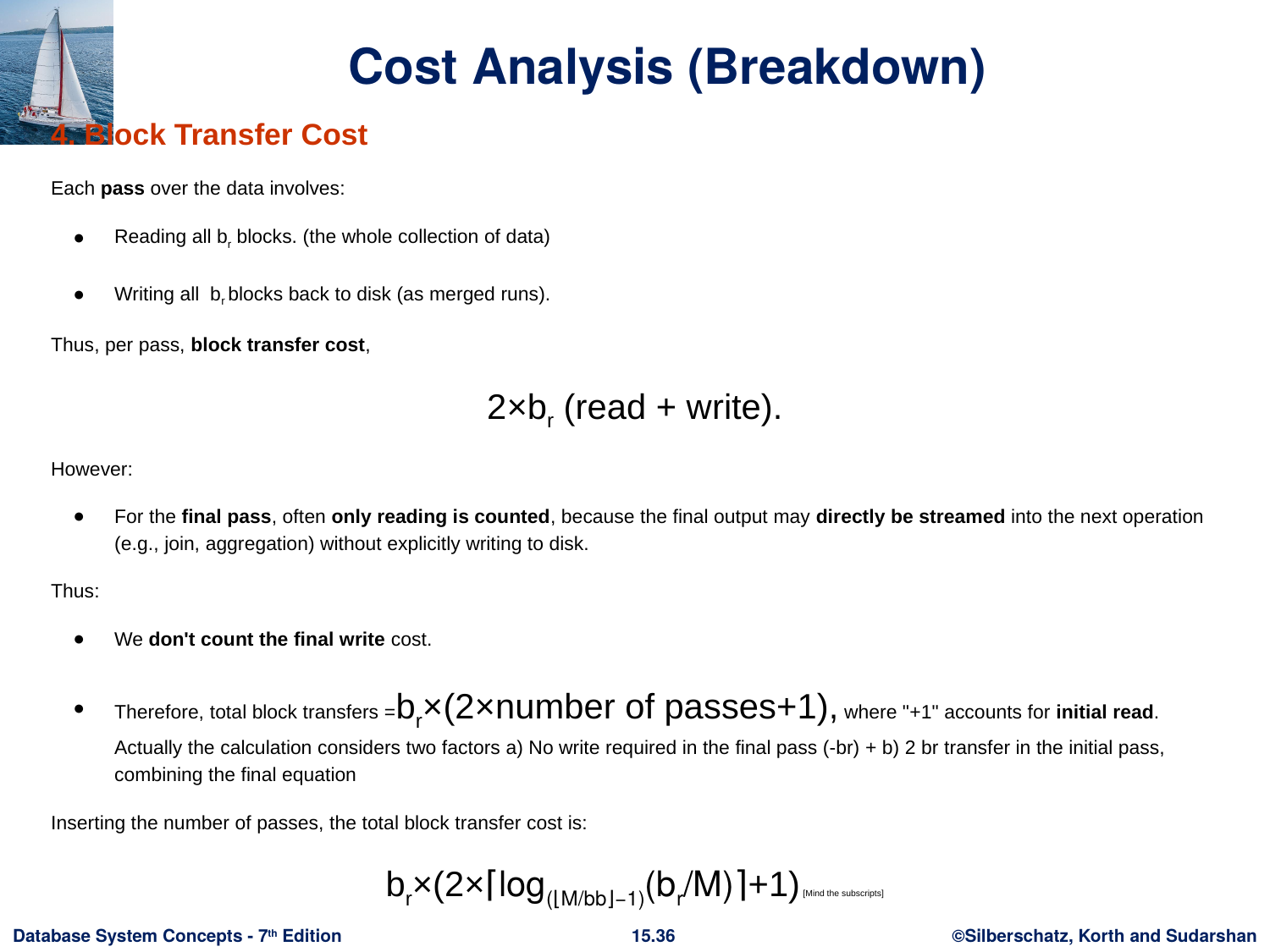

# Cost Analysis (Breakdown)
4. Block Transfer Cost
Each pass over the data involves:
Reading all br blocks. (the whole collection of data)
Writing all  br blocks back to disk (as merged runs).
Thus, per pass, block transfer cost,
2×br (read + write).
However:
For the final pass, often only reading is counted, because the final output may directly be streamed into the next operation (e.g., join, aggregation) without explicitly writing to disk.
Thus:
We don't count the final write cost.
Therefore, total block transfers =br×(2×number of passes+1), where "+1" accounts for initial read. Actually the calculation considers two factors a) No write required in the final pass (-br) + b) 2 br transfer in the initial pass, combining the final equation
Inserting the number of passes, the total block transfer cost is:
br×(2×⌈log⁡(⌊M/bb⌋−1)(br/M)⌉+1) [Mind the subscripts]